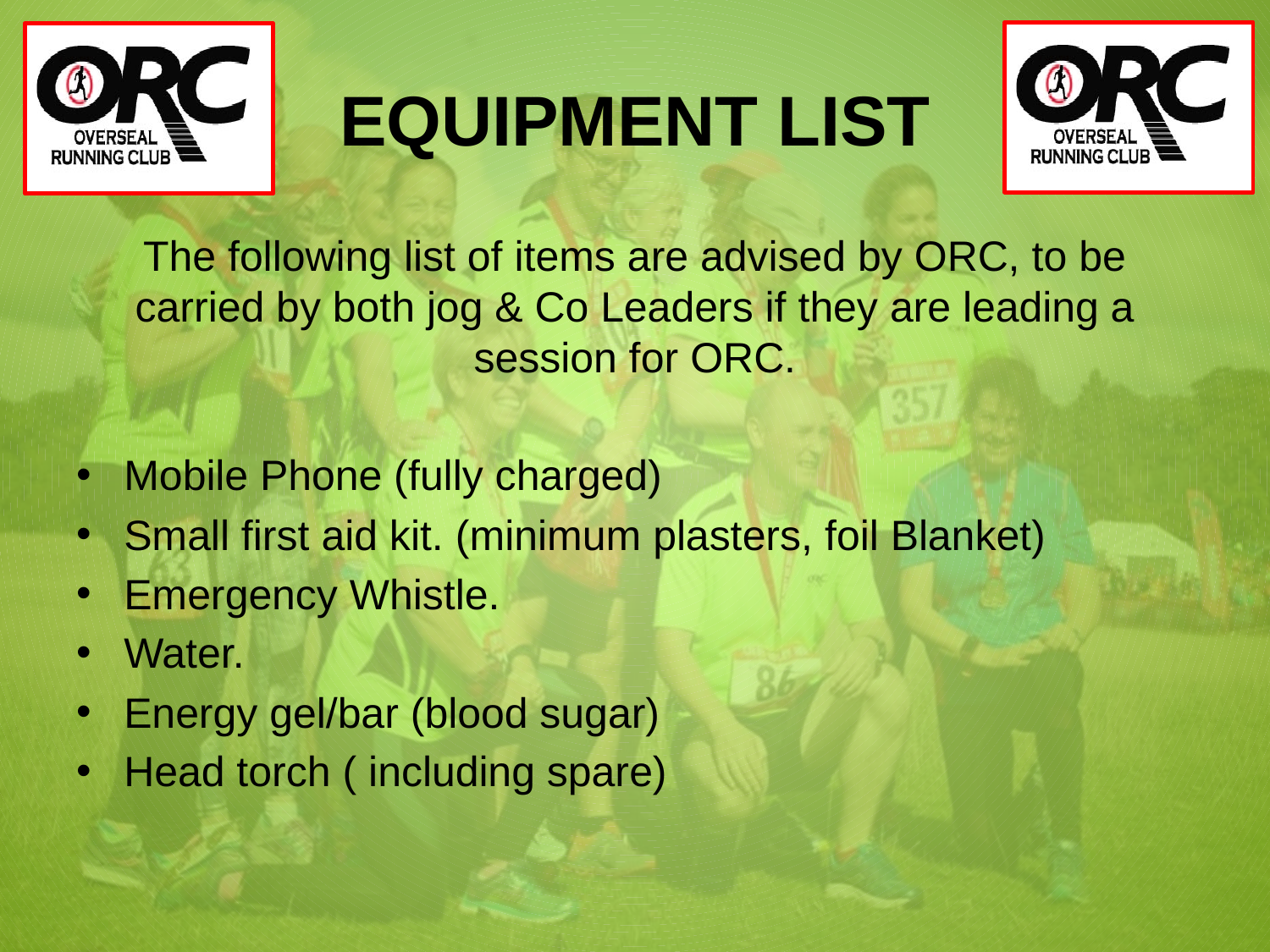

# EQUIPMENT LIST
The following list of items are advised by ORC, to be carried by both jog & Co Leaders if they are leading a session for ORC.

Mobile Phone (fully charged)
Small first aid kit. (minimum plasters, foil Blanket)
Emergency Whistle.
Water.
Energy gel/bar (blood sugar)
Head torch ( including spare)